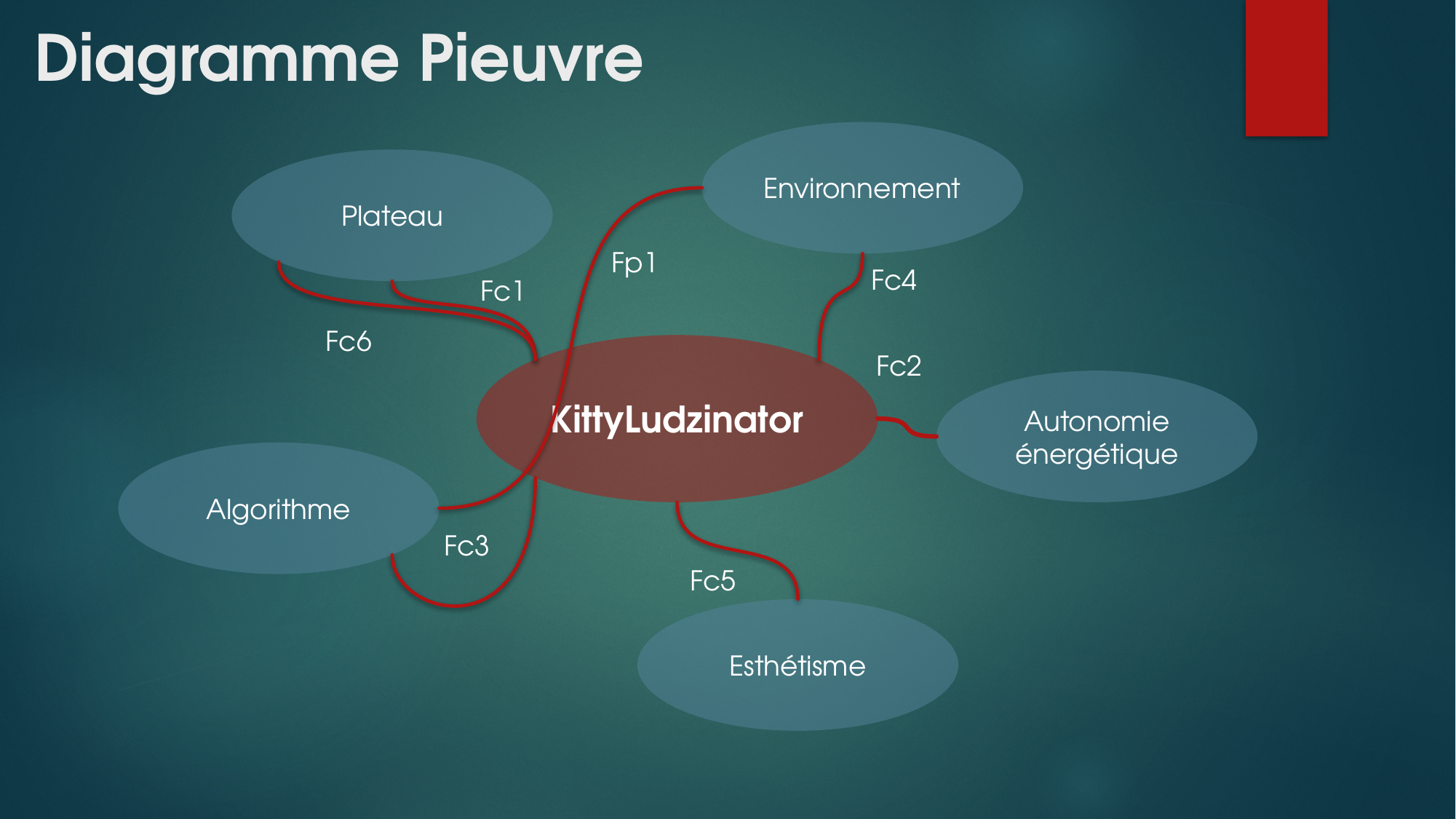

# Diagramme Pieuvre
Environnement
Plateau
Fp1
Fc4
Fc1
Fc6
KittyLudzinator
Fc2
Autonomie énergétique
Algorithme
Fc3
Fc5
Esthétisme